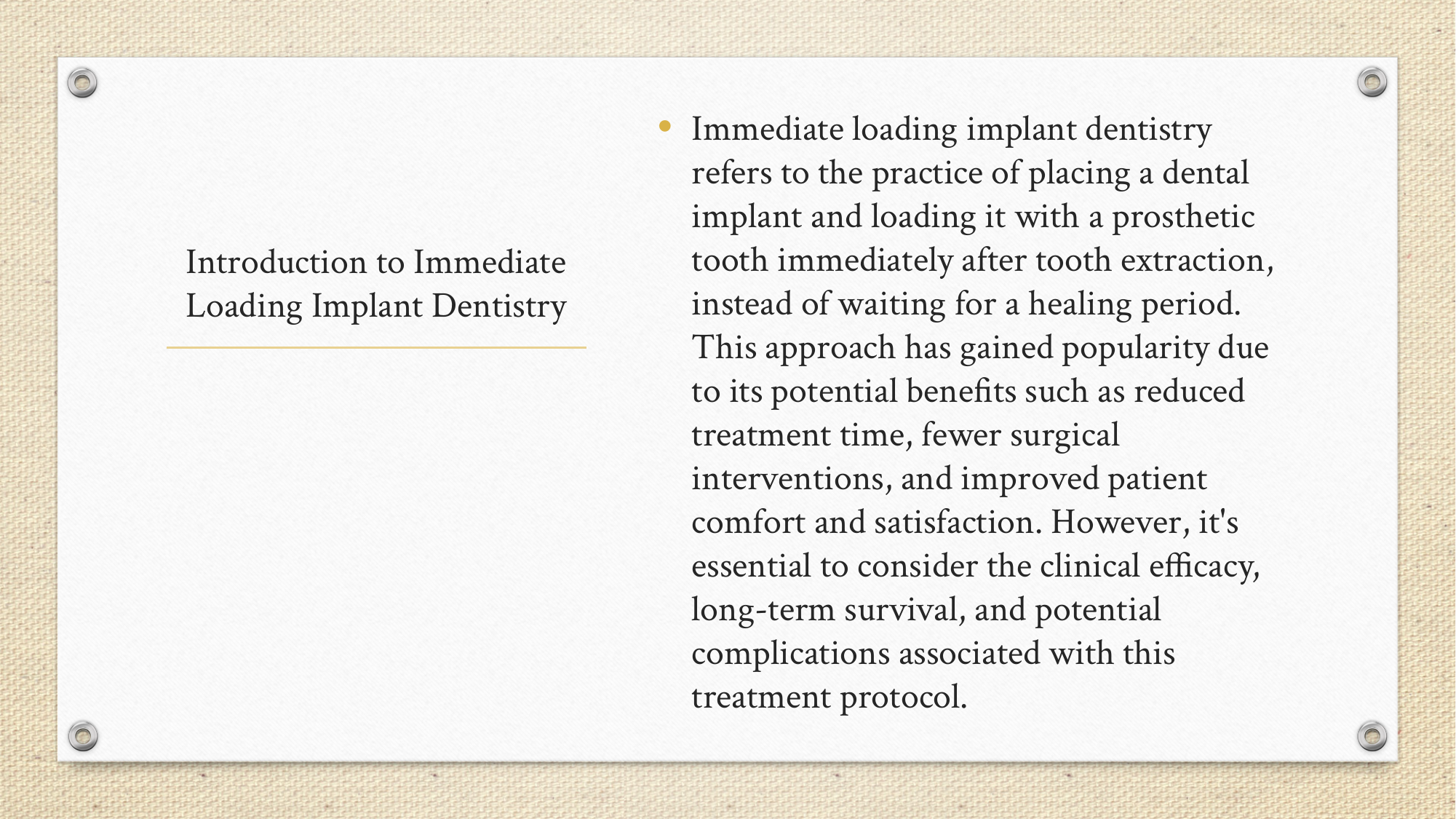

Immediate loading implant dentistry refers to the practice of placing a dental implant and loading it with a prosthetic tooth immediately after tooth extraction, instead of waiting for a healing period. This approach has gained popularity due to its potential benefits such as reduced treatment time, fewer surgical interventions, and improved patient comfort and satisfaction. However, it's essential to consider the clinical efficacy, long-term survival, and potential complications associated with this treatment protocol.
# Introduction to Immediate Loading Implant Dentistry